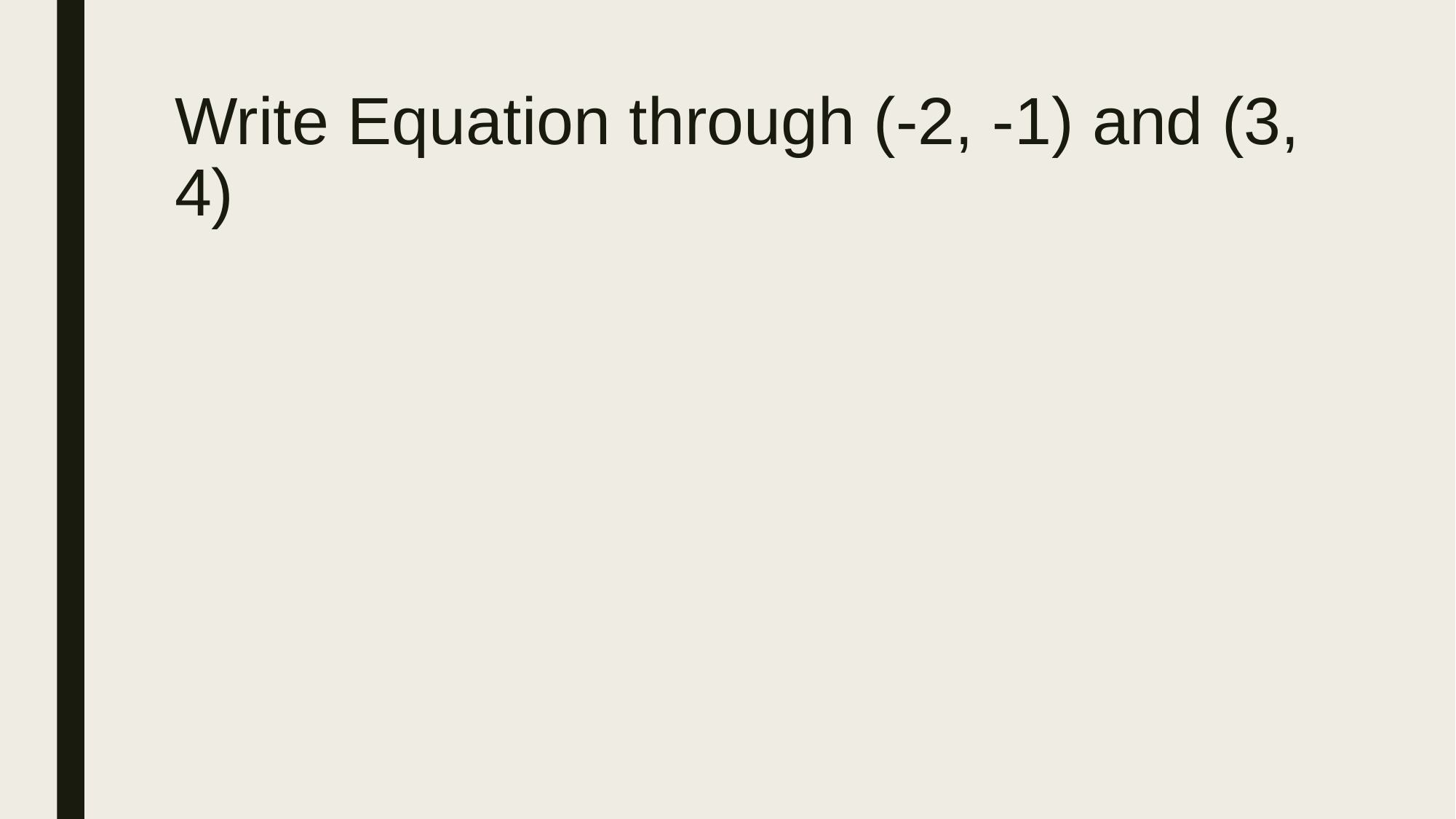

# Write Equation through (-2, -1) and (3, 4)